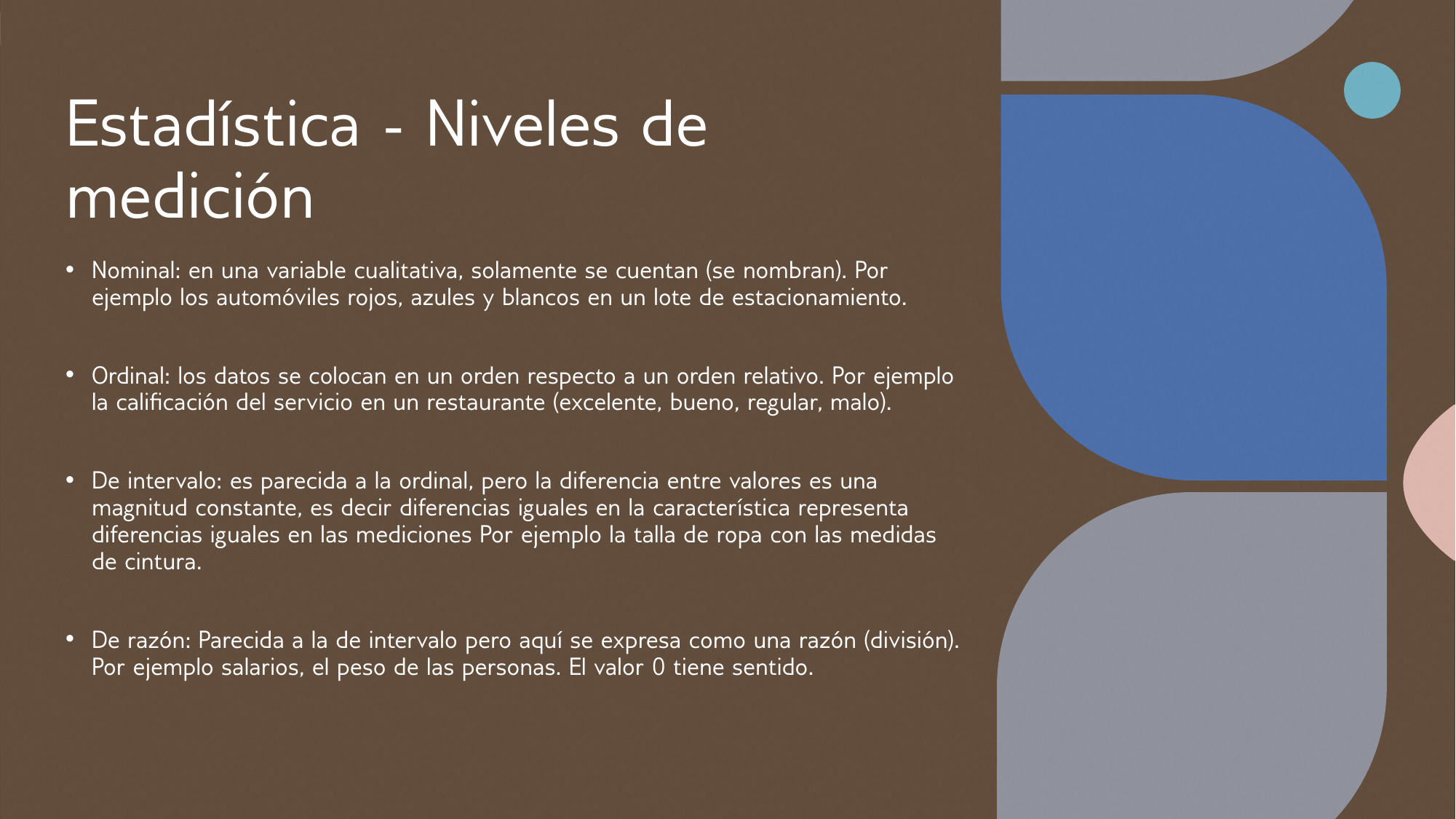

# Estadística - Niveles de medición
Nominal: en una variable cualitativa, solamente se cuentan (se nombran). Por ejemplo los automóviles rojos, azules y blancos en un lote de estacionamiento.

Ordinal: los datos se colocan en un orden respecto a un orden relativo. Por ejemplo la calificación del servicio en un restaurante (excelente, bueno, regular, malo).

De intervalo: es parecida a la ordinal, pero la diferencia entre valores es una magnitud constante, es decir diferencias iguales en la característica representa diferencias iguales en las mediciones Por ejemplo la talla de ropa con las medidas de cintura.

De razón: Parecida a la de intervalo pero aquí se expresa como una razón (división). Por ejemplo salarios, el peso de las personas. El valor 0 tiene sentido.